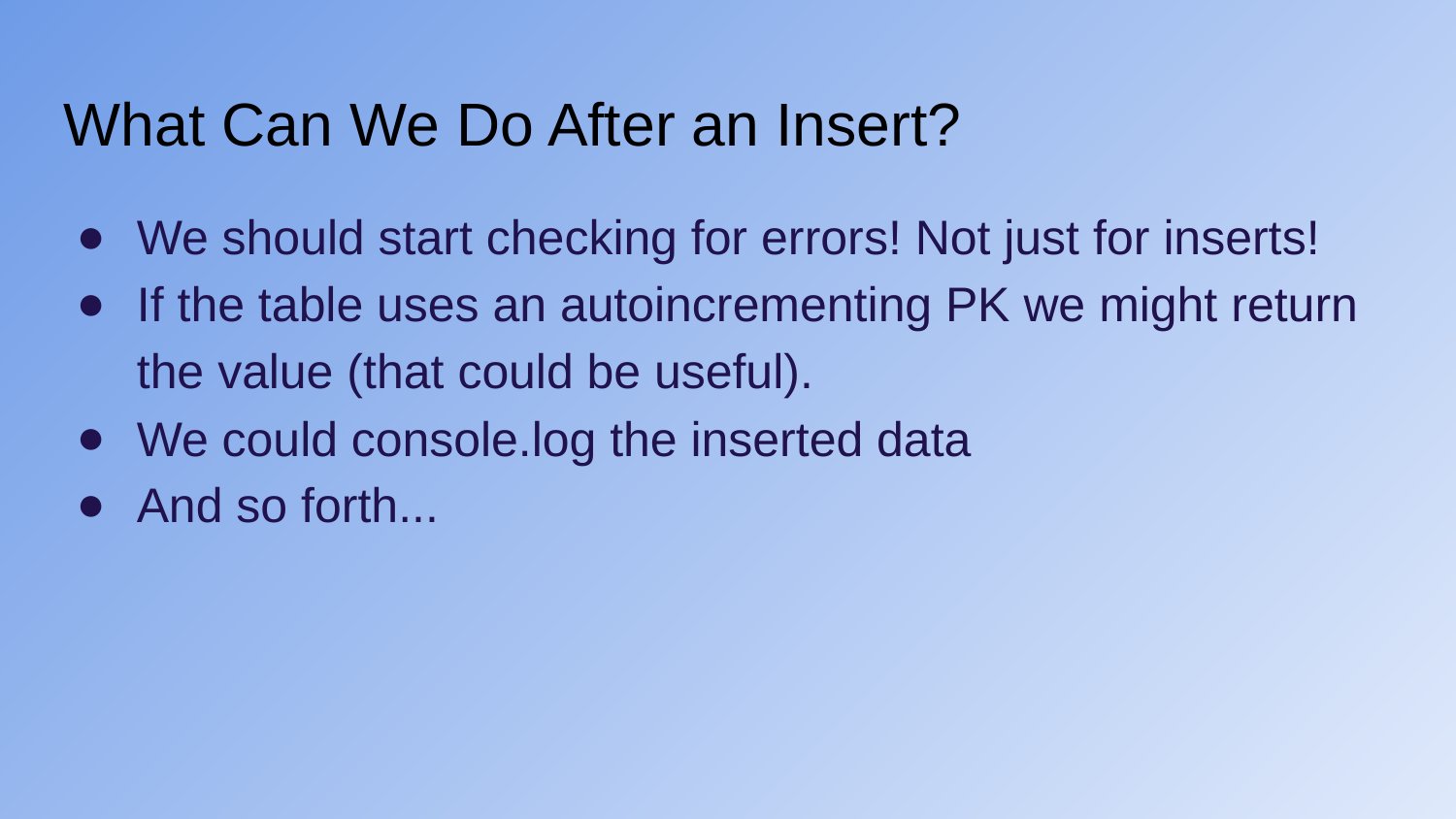

What Can We Do After an Insert?
We should start checking for errors! Not just for inserts!
If the table uses an autoincrementing PK we might return the value (that could be useful).
We could console.log the inserted data
And so forth...